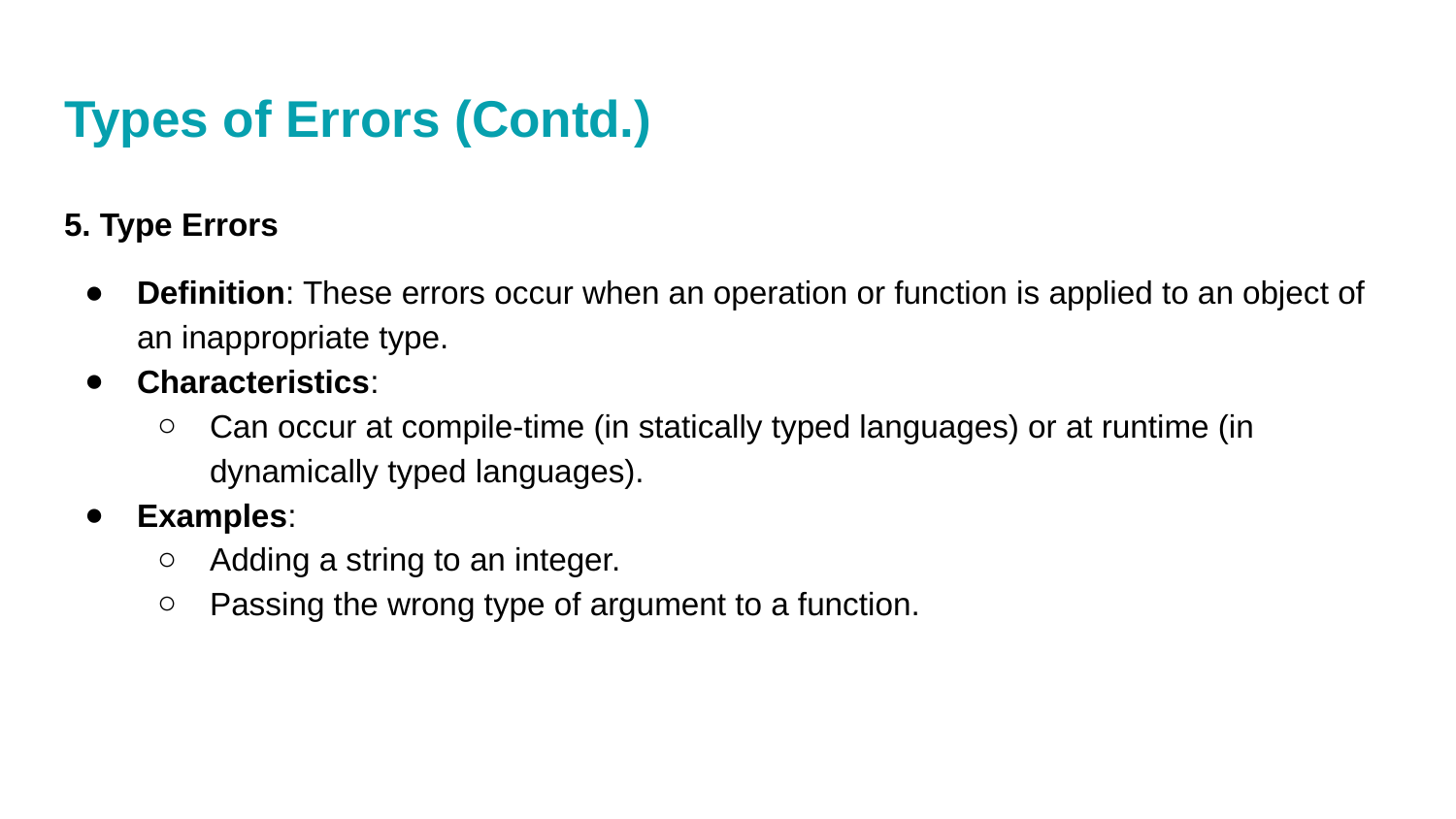

# Types of Errors (Contd.)

5. Type Errors
Definition: These errors occur when an operation or function is applied to an object of an inappropriate type.
Characteristics:
Can occur at compile-time (in statically typed languages) or at runtime (in dynamically typed languages).
Examples:
Adding a string to an integer.
Passing the wrong type of argument to a function.